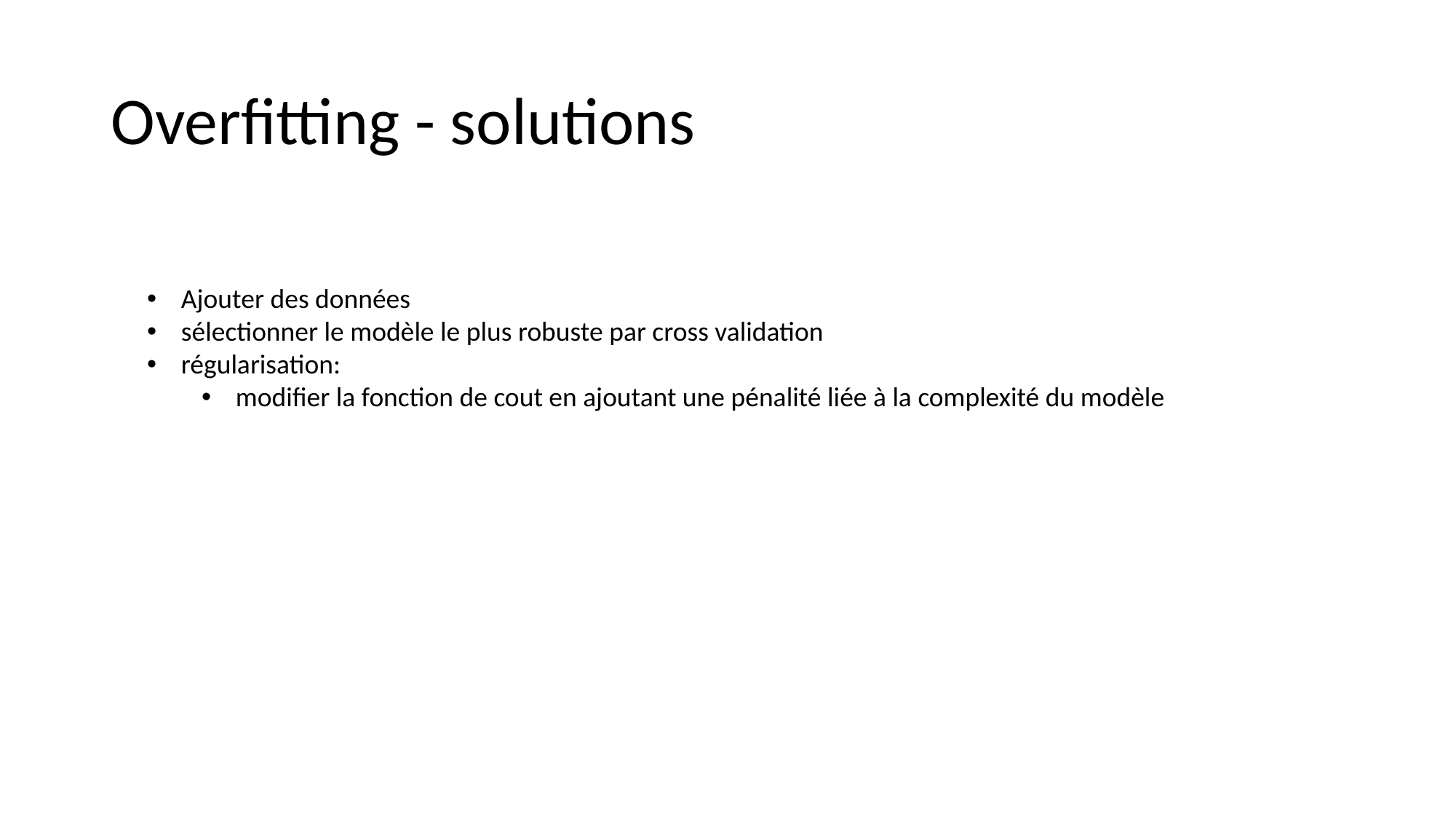

# Overfitting - solutions
Ajouter des données
sélectionner le modèle le plus robuste par cross validation
régularisation:
modifier la fonction de cout en ajoutant une pénalité liée à la complexité du modèle